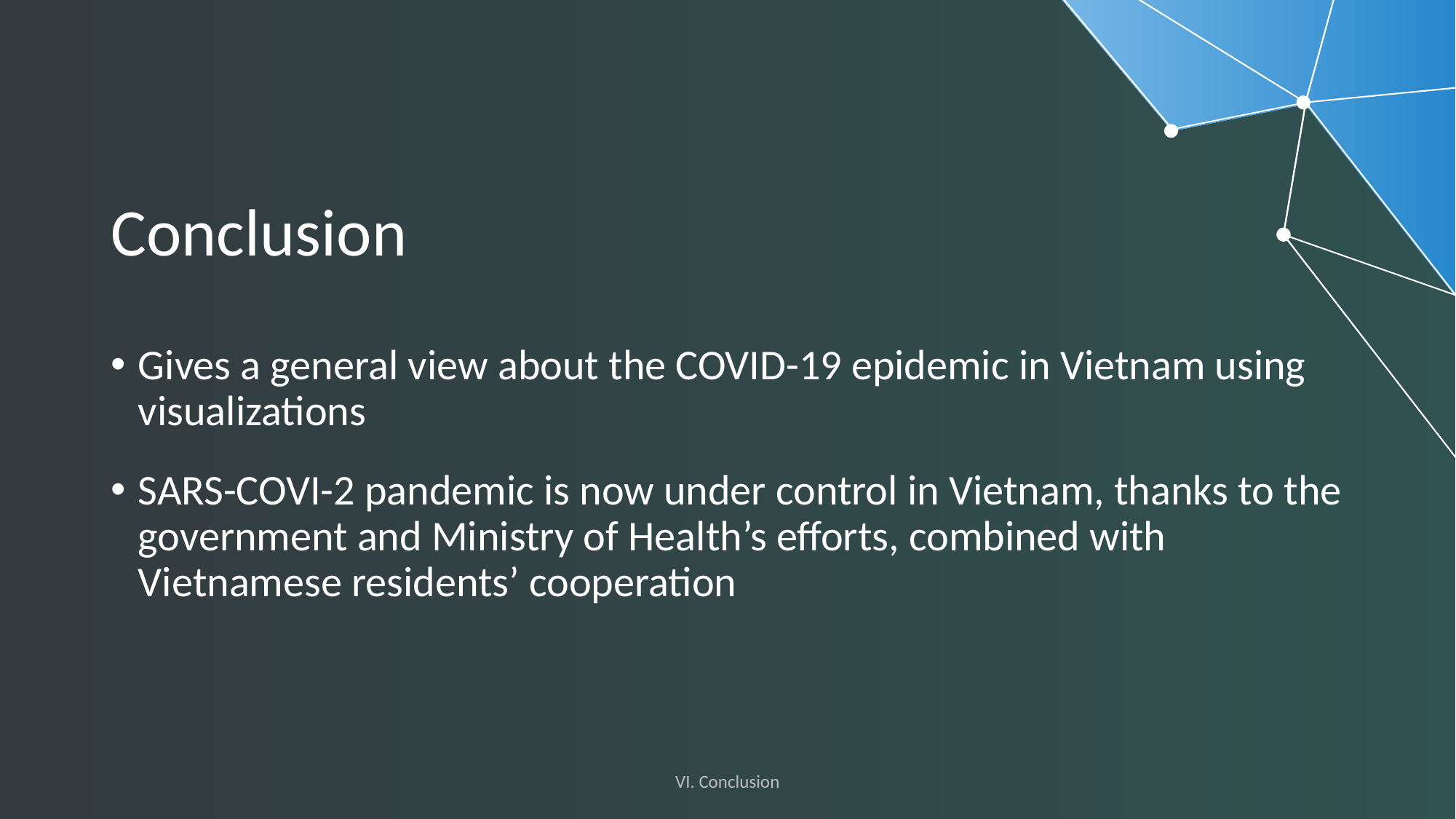

# Conclusion
Gives a general view about the COVID-19 epidemic in Vietnam using visualizations
SARS-COVI-2 pandemic is now under control in Vietnam, thanks to the government and Ministry of Health’s efforts, combined with Vietnamese residents’ cooperation

VI. Conclusion